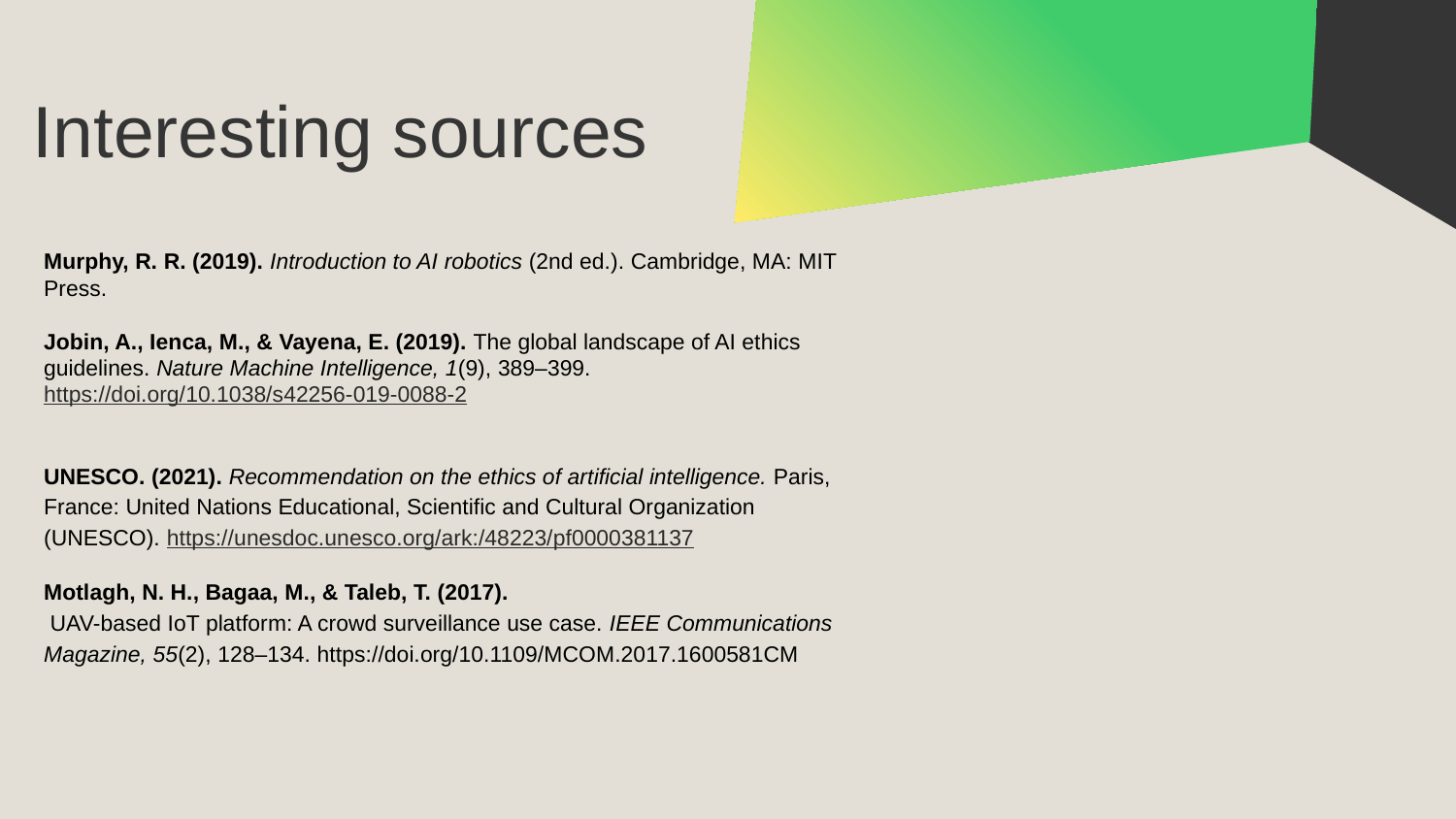

# Interesting sources
Murphy, R. R. (2019). Introduction to AI robotics (2nd ed.). Cambridge, MA: MIT Press.

Jobin, A., Ienca, M., & Vayena, E. (2019). The global landscape of AI ethics guidelines. Nature Machine Intelligence, 1(9), 389–399. https://doi.org/10.1038/s42256-019-0088-2

UNESCO. (2021). Recommendation on the ethics of artificial intelligence. Paris, France: United Nations Educational, Scientific and Cultural Organization (UNESCO). https://unesdoc.unesco.org/ark:/48223/pf0000381137
Motlagh, N. H., Bagaa, M., & Taleb, T. (2017).
 UAV-based IoT platform: A crowd surveillance use case. IEEE Communications Magazine, 55(2), 128–134. https://doi.org/10.1109/MCOM.2017.1600581CM